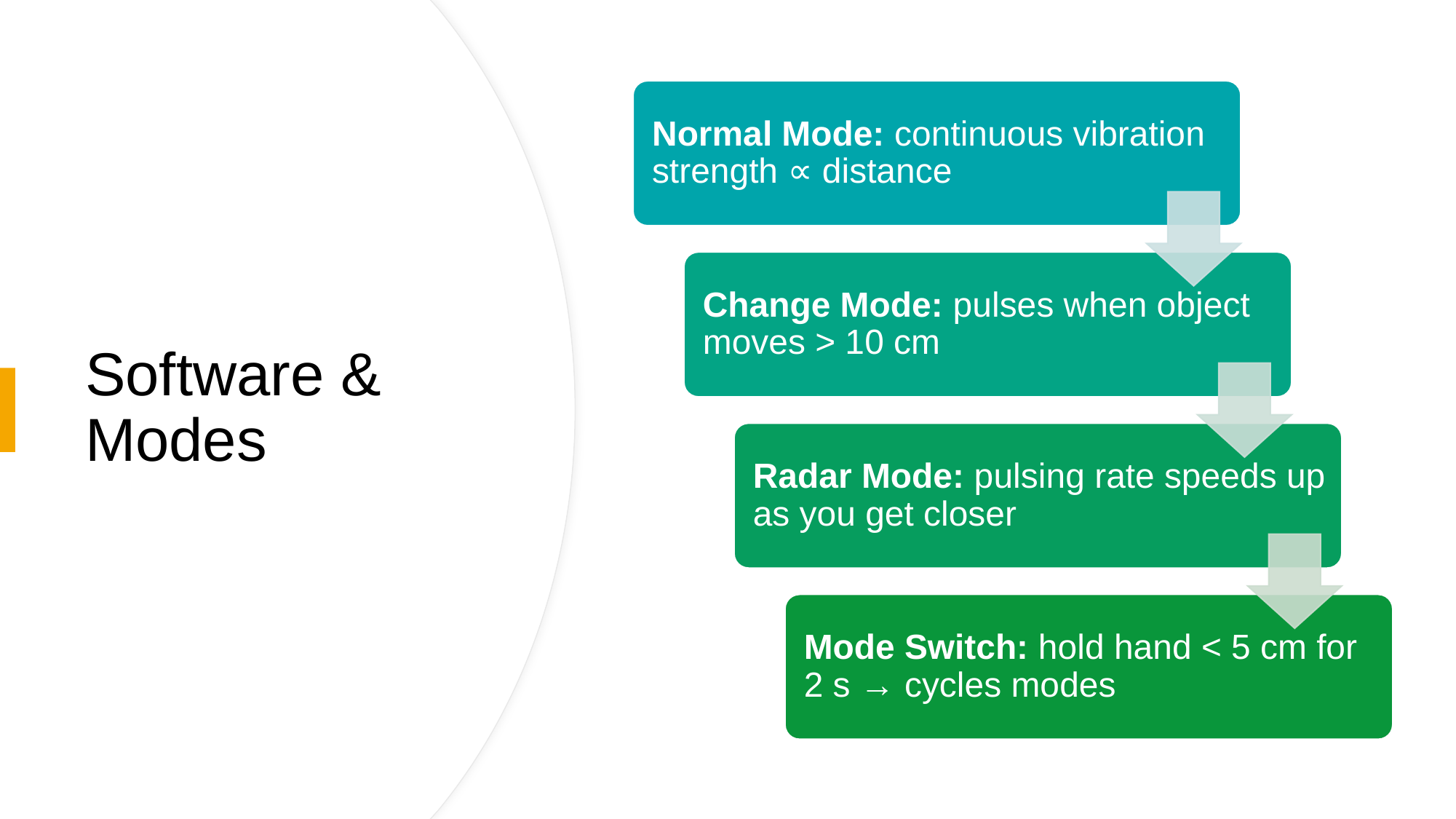

Normal Mode: continuous vibration strength ∝ distance
Change Mode: pulses when object moves > 10 cm
Radar Mode: pulsing rate speeds up as you get closer
Mode Switch: hold hand < 5 cm for 2 s → cycles modes

# Software & Modes